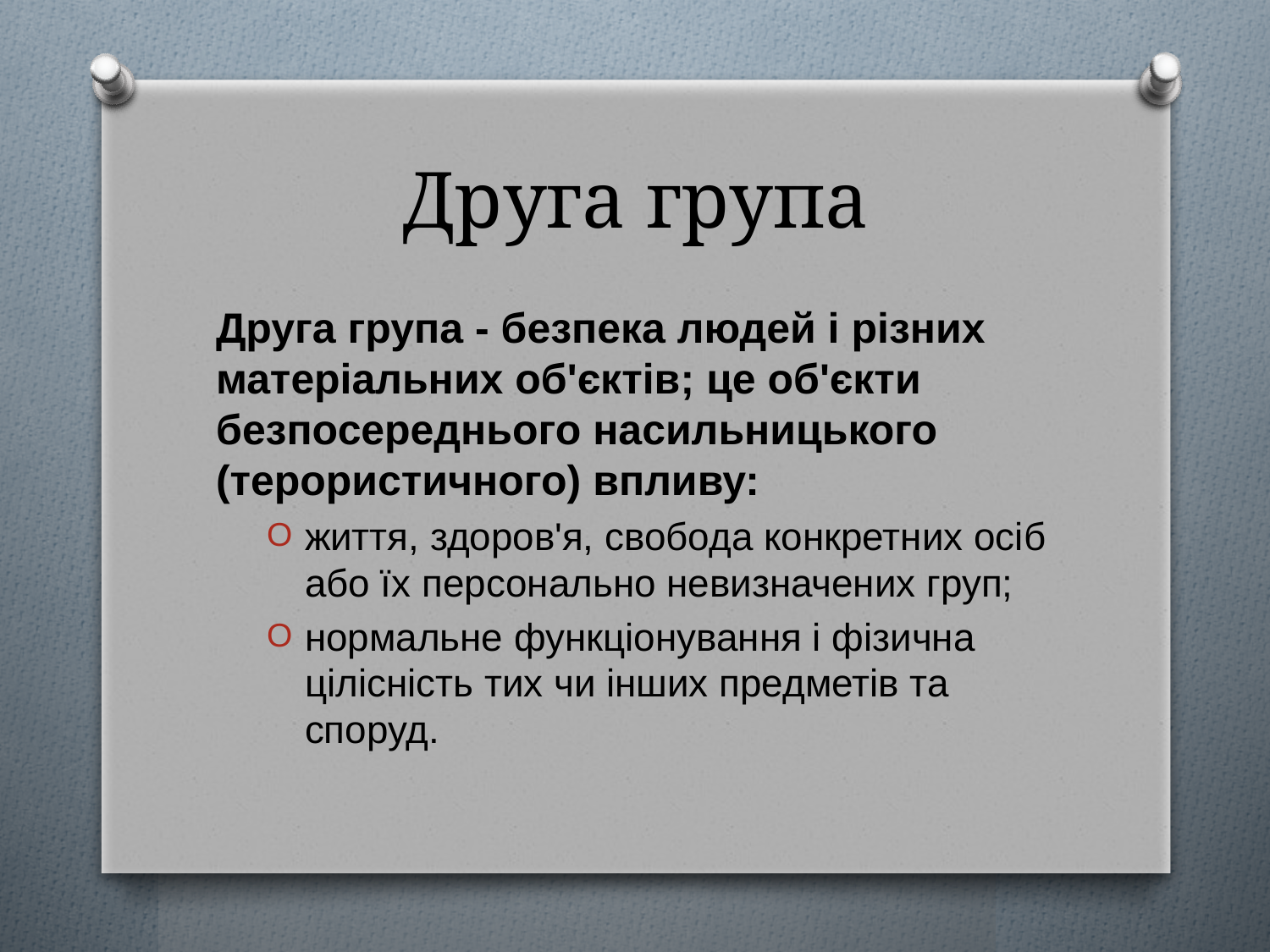

# Друга група
Друга група - безпека людей і різних матеріальних об'єктів; це об'єкти безпосереднього насильницького (терористичного) впливу:
життя, здоров'я, свобода конкретних осіб або їх персонально невизначених груп;
нормальне функціонування і фізична цілісність тих чи інших предметів та споруд.